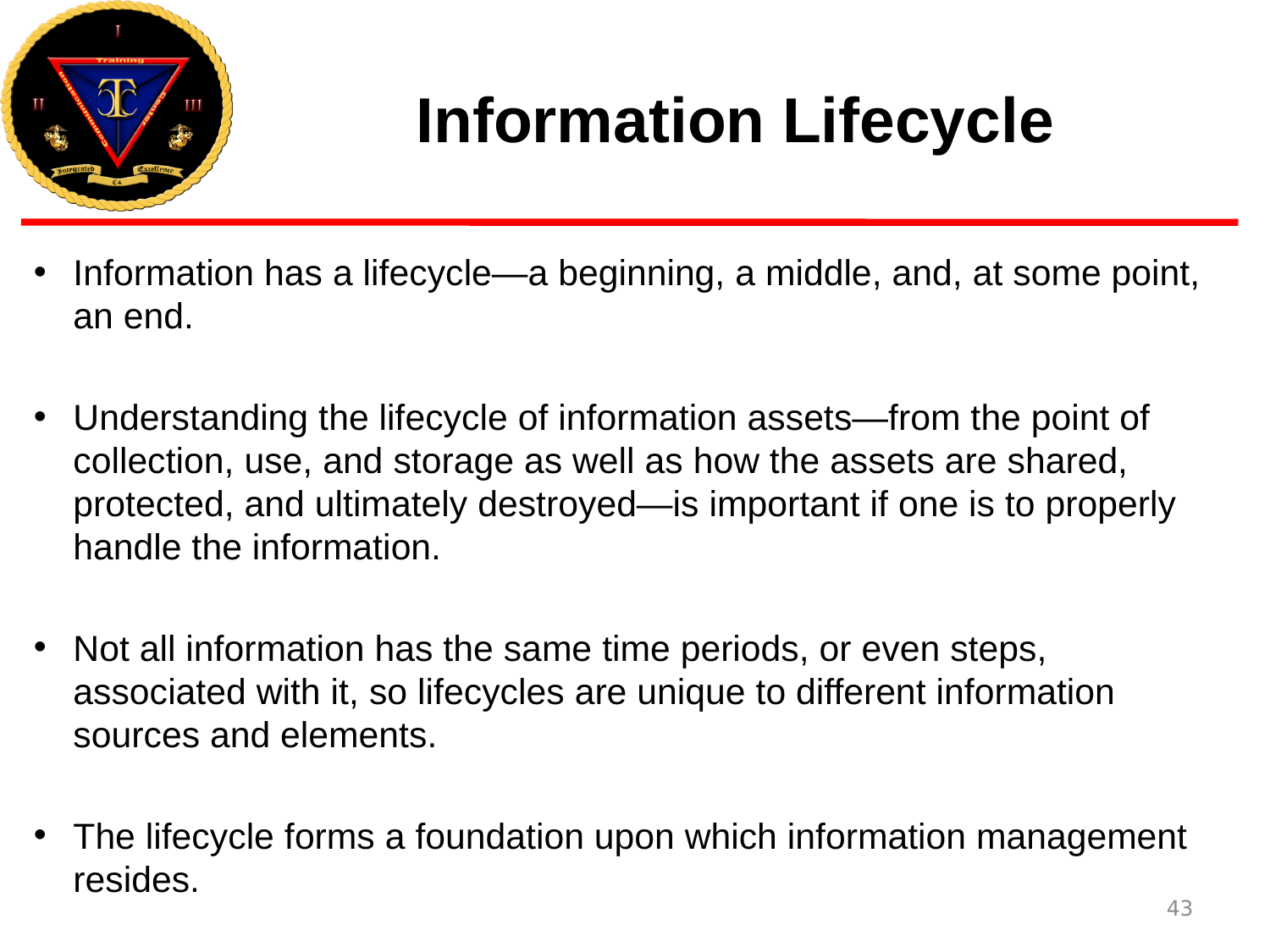

# Information Lifecycle
Information has a lifecycle—a beginning, a middle, and, at some point, an end.

Understanding the lifecycle of information assets—from the point of collection, use, and storage as well as how the assets are shared, protected, and ultimately destroyed—is important if one is to properly handle the information.

Not all information has the same time periods, or even steps, associated with it, so lifecycles are unique to different information sources and elements.

The lifecycle forms a foundation upon which information management resides.
43